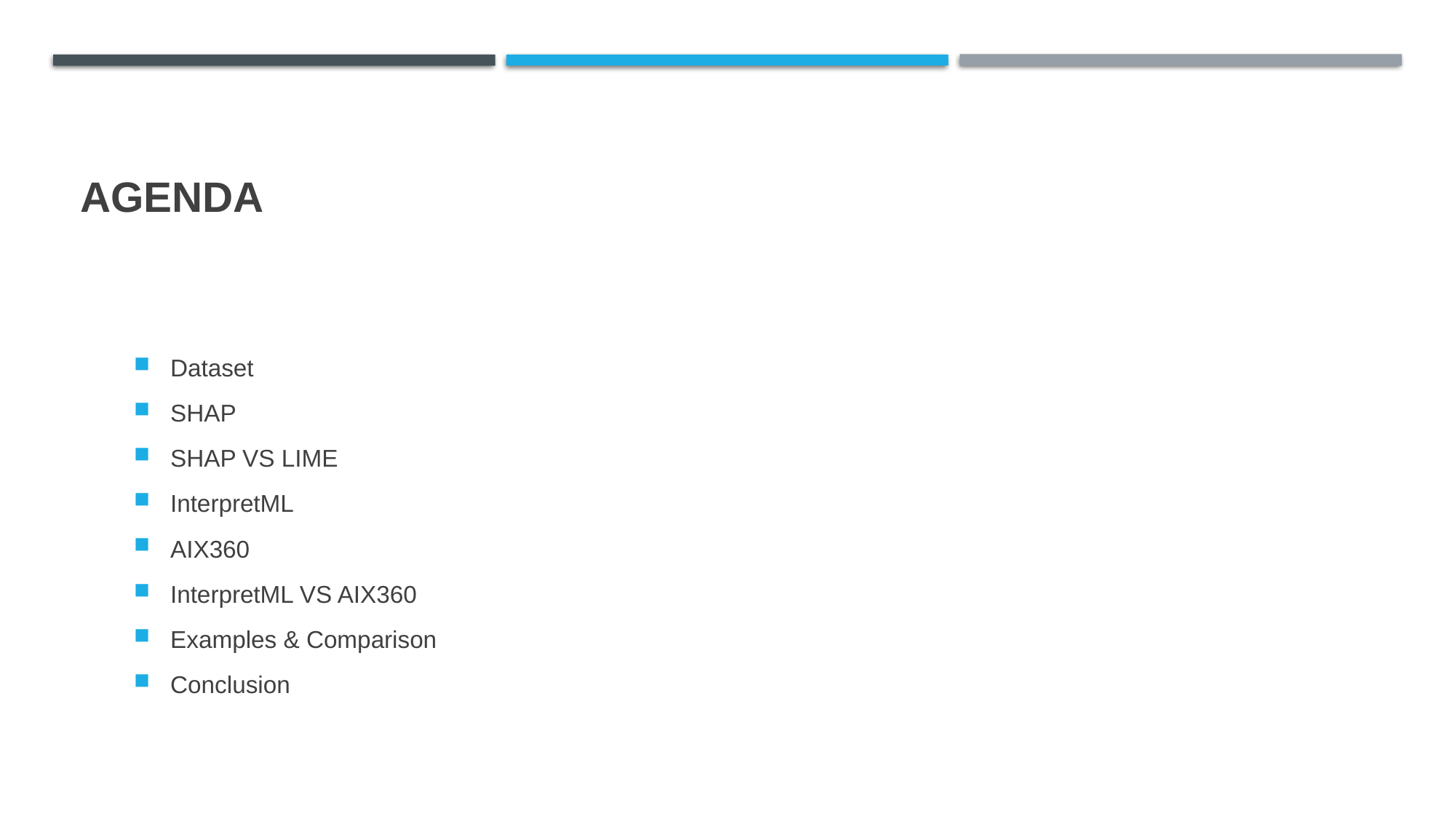

# Agenda
Dataset
SHAP
SHAP VS LIME
InterpretML
AIX360
InterpretML VS AIX360
Examples & Comparison
Conclusion